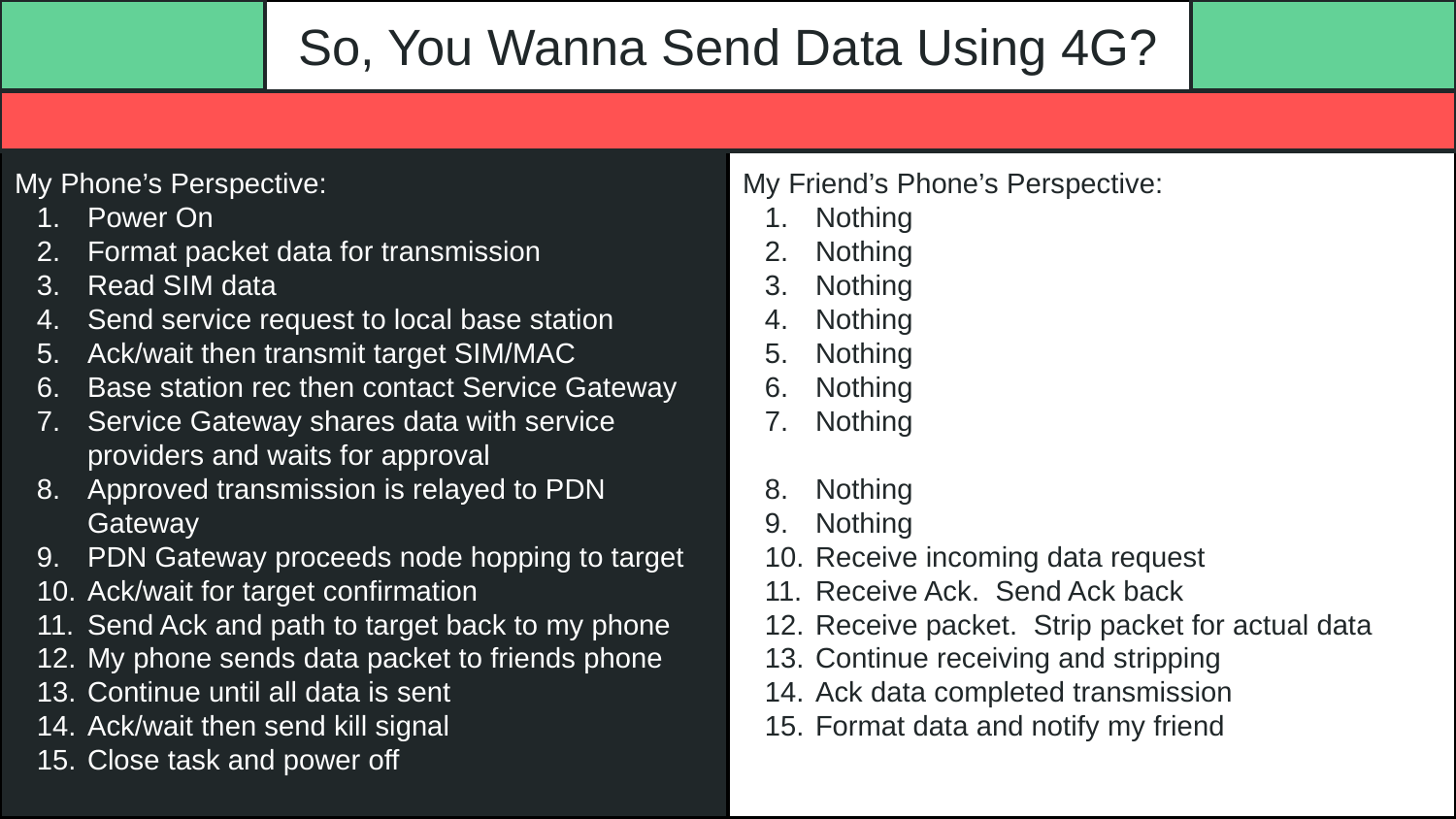

# So, You Wanna Send Data Using 4G?

My Friend’s Phone’s Perspective:
Nothing
Nothing
Nothing
Nothing
Nothing
Nothing
Nothing

Nothing
Nothing
Receive incoming data request
Receive Ack.  Send Ack back
Receive packet.  Strip packet for actual data
Continue receiving and stripping
Ack data completed transmission
Format data and notify my friend
My Phone’s Perspective:
Power On
Format packet data for transmission
Read SIM data
Send service request to local base station
Ack/wait then transmit target SIM/MAC
Base station rec then contact Service Gateway
Service Gateway shares data with service providers and waits for approval
Approved transmission is relayed to PDN Gateway
PDN Gateway proceeds node hopping to target
Ack/wait for target confirmation
Send Ack and path to target back to my phone
My phone sends data packet to friends phone
Continue until all data is sent
Ack/wait then send kill signal
Close task and power off